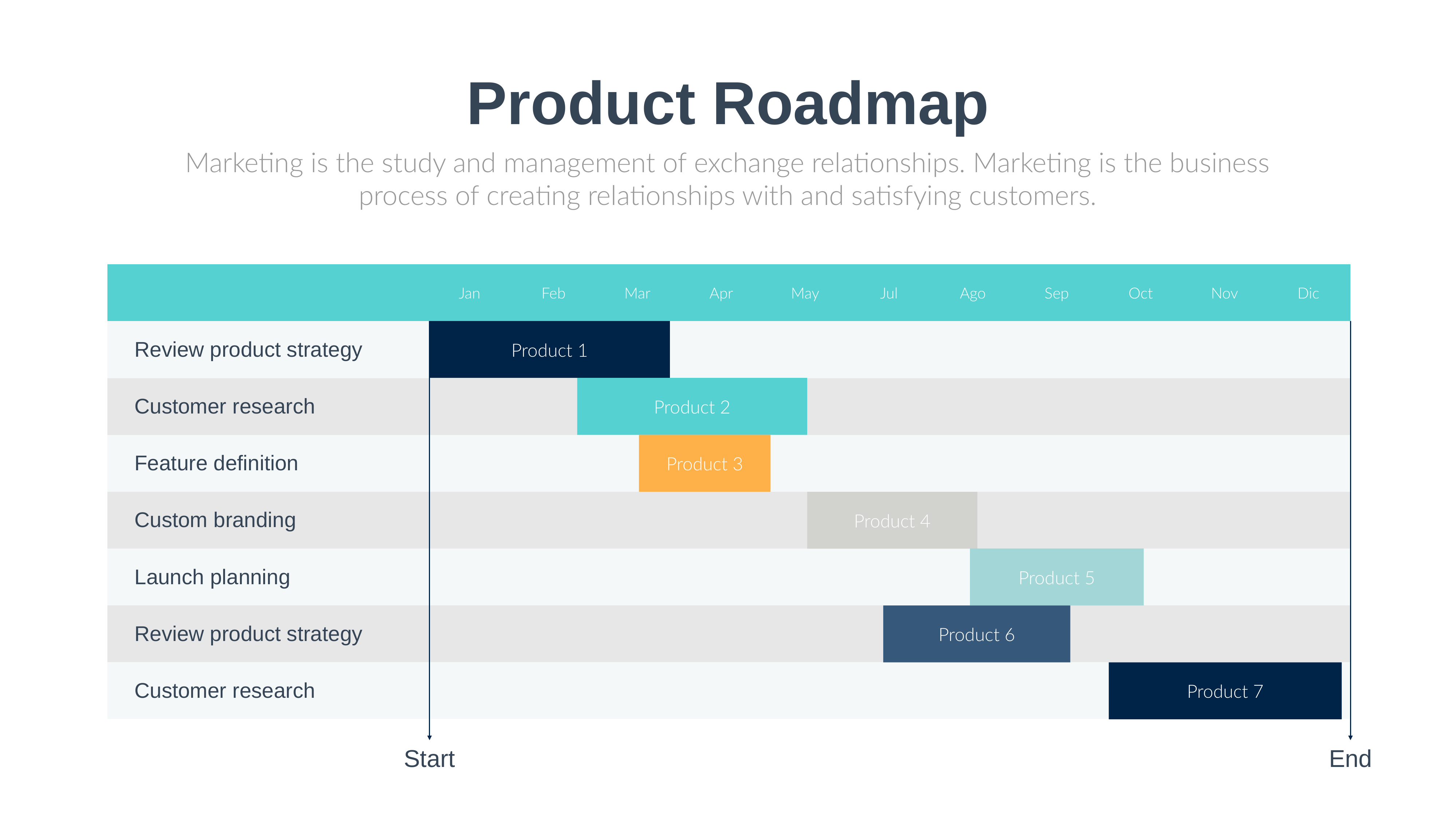

Product Roadmap
Marketing is the study and management of exchange relationships. Marketing is the business process of creating relationships with and satisfying customers.
|  | Jan | Feb | Mar | Apr | May | Jul | Ago | Sep | Oct | Nov | Dic |
| --- | --- | --- | --- | --- | --- | --- | --- | --- | --- | --- | --- |
| Review product strategy |  |  |  |  |  |  |  |  |  |  |  |
| Customer research |  |  |  |  |  |  |  |  |  |  |  |
| Feature definition |  |  |  |  |  |  |  |  |  |  |  |
| Custom branding |  |  |  |  |  |  |  |  |  |  |  |
| Launch planning |  |  |  |  |  |  |  |  |  |  |  |
| Review product strategy |  |  |  |  |  |  |  |  |  |  |  |
| Customer research |  |  |  |  |  |  |  |  |  |  |  |
Product 1
Product 2
Product 3
Product 4
Product 5
Product 6
Product 7
Start
End